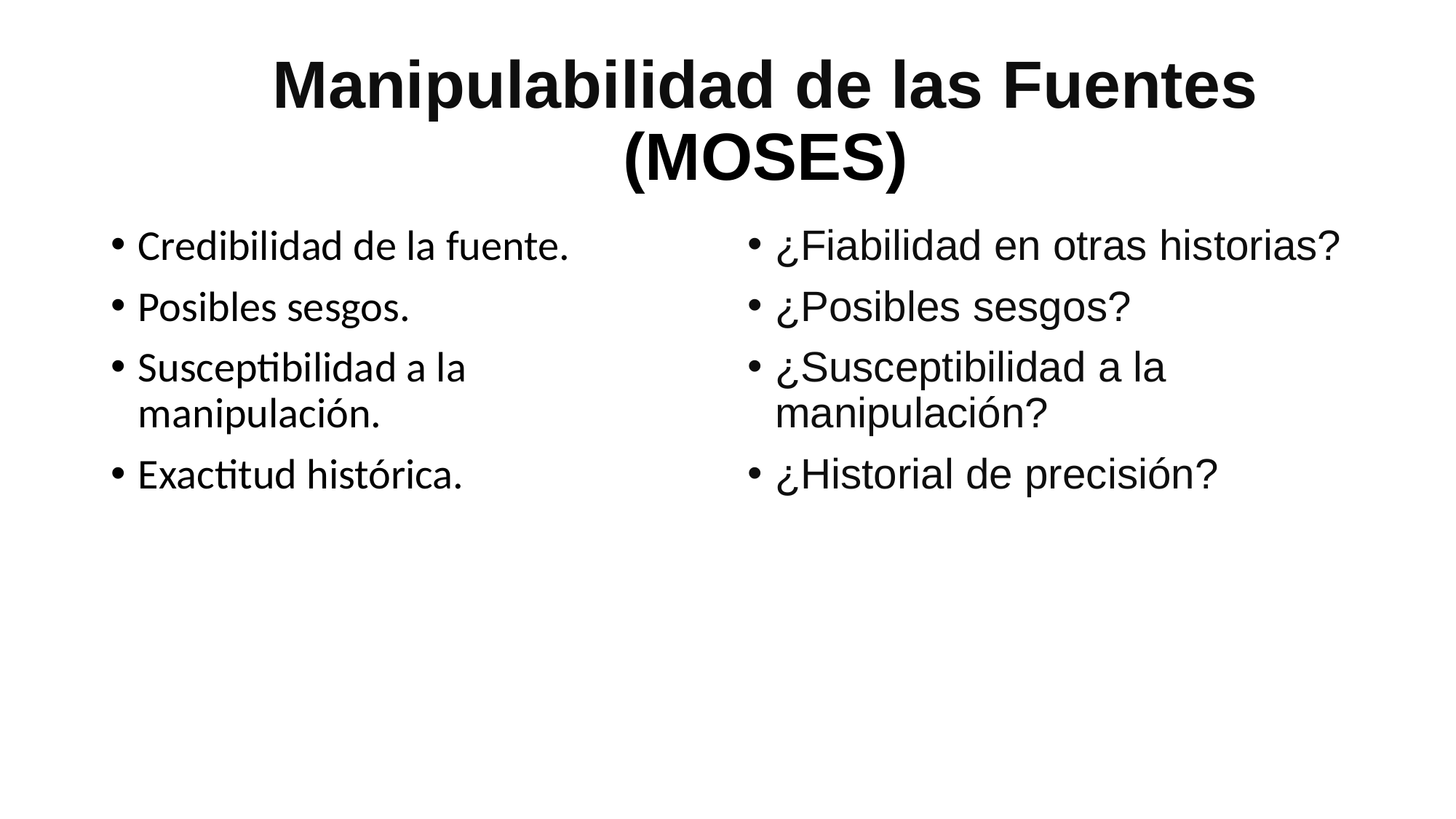

# Manipulabilidad de las Fuentes (MOSES)
Credibilidad de la fuente.
Posibles sesgos.
Susceptibilidad a la manipulación.
Exactitud histórica.
¿Fiabilidad en otras historias?
¿Posibles sesgos?
¿Susceptibilidad a la manipulación?
¿Historial de precisión?